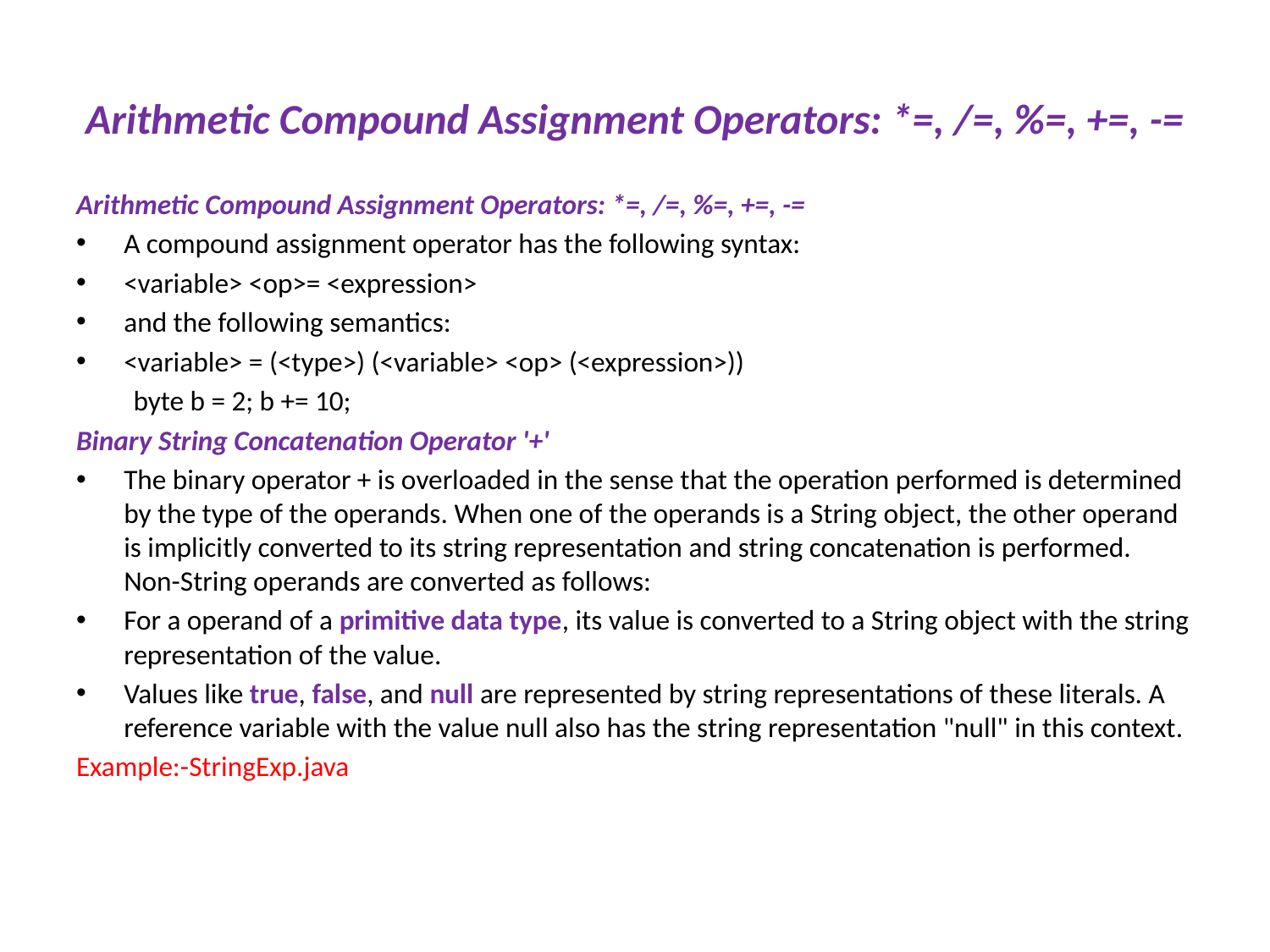

# Arithmetic Compound Assignment Operators: *=, /=, %=, +=, -=
Arithmetic Compound Assignment Operators: *=, /=, %=, +=, -=
A compound assignment operator has the following syntax:
<variable> <op>= <expression>
and the following semantics:
<variable> = (<type>) (<variable> <op> (<expression>))
         byte b = 2; b += 10;
Binary String Concatenation Operator '+'
The binary operator + is overloaded in the sense that the operation performed is determined by the type of the operands. When one of the operands is a String object, the other operand is implicitly converted to its string representation and string concatenation is performed. Non-String operands are converted as follows:
For a operand of a primitive data type, its value is converted to a String object with the string representation of the value.
Values like true, false, and null are represented by string representations of these literals. A reference variable with the value null also has the string representation "null" in this context.
Example:-StringExp.java